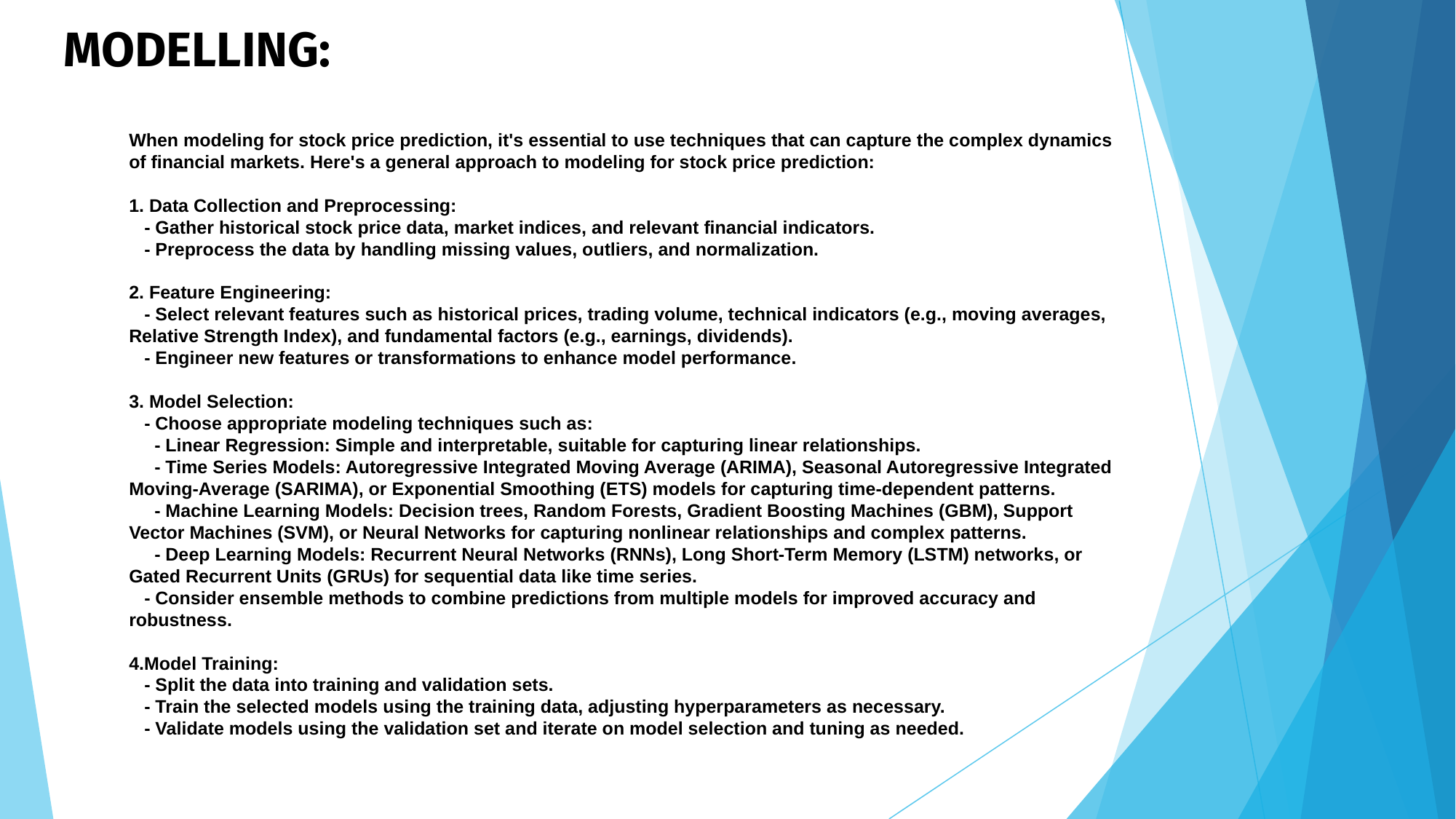

# MODELLING:
When modeling for stock price prediction, it's essential to use techniques that can capture the complex dynamics of financial markets. Here's a general approach to modeling for stock price prediction:

1. Data Collection and Preprocessing:
   - Gather historical stock price data, market indices, and relevant financial indicators.
   - Preprocess the data by handling missing values, outliers, and normalization.

2. Feature Engineering:
   - Select relevant features such as historical prices, trading volume, technical indicators (e.g., moving averages, Relative Strength Index), and fundamental factors (e.g., earnings, dividends).
   - Engineer new features or transformations to enhance model performance.

3. Model Selection:
   - Choose appropriate modeling techniques such as:
     - Linear Regression: Simple and interpretable, suitable for capturing linear relationships.
     - Time Series Models: Autoregressive Integrated Moving Average (ARIMA), Seasonal Autoregressive Integrated Moving-Average (SARIMA), or Exponential Smoothing (ETS) models for capturing time-dependent patterns.
     - Machine Learning Models: Decision trees, Random Forests, Gradient Boosting Machines (GBM), Support Vector Machines (SVM), or Neural Networks for capturing nonlinear relationships and complex patterns.
     - Deep Learning Models: Recurrent Neural Networks (RNNs), Long Short-Term Memory (LSTM) networks, or Gated Recurrent Units (GRUs) for sequential data like time series.
   - Consider ensemble methods to combine predictions from multiple models for improved accuracy and robustness.

4.Model Training:
   - Split the data into training and validation sets.
   - Train the selected models using the training data, adjusting hyperparameters as necessary.
   - Validate models using the validation set and iterate on model selection and tuning as needed.